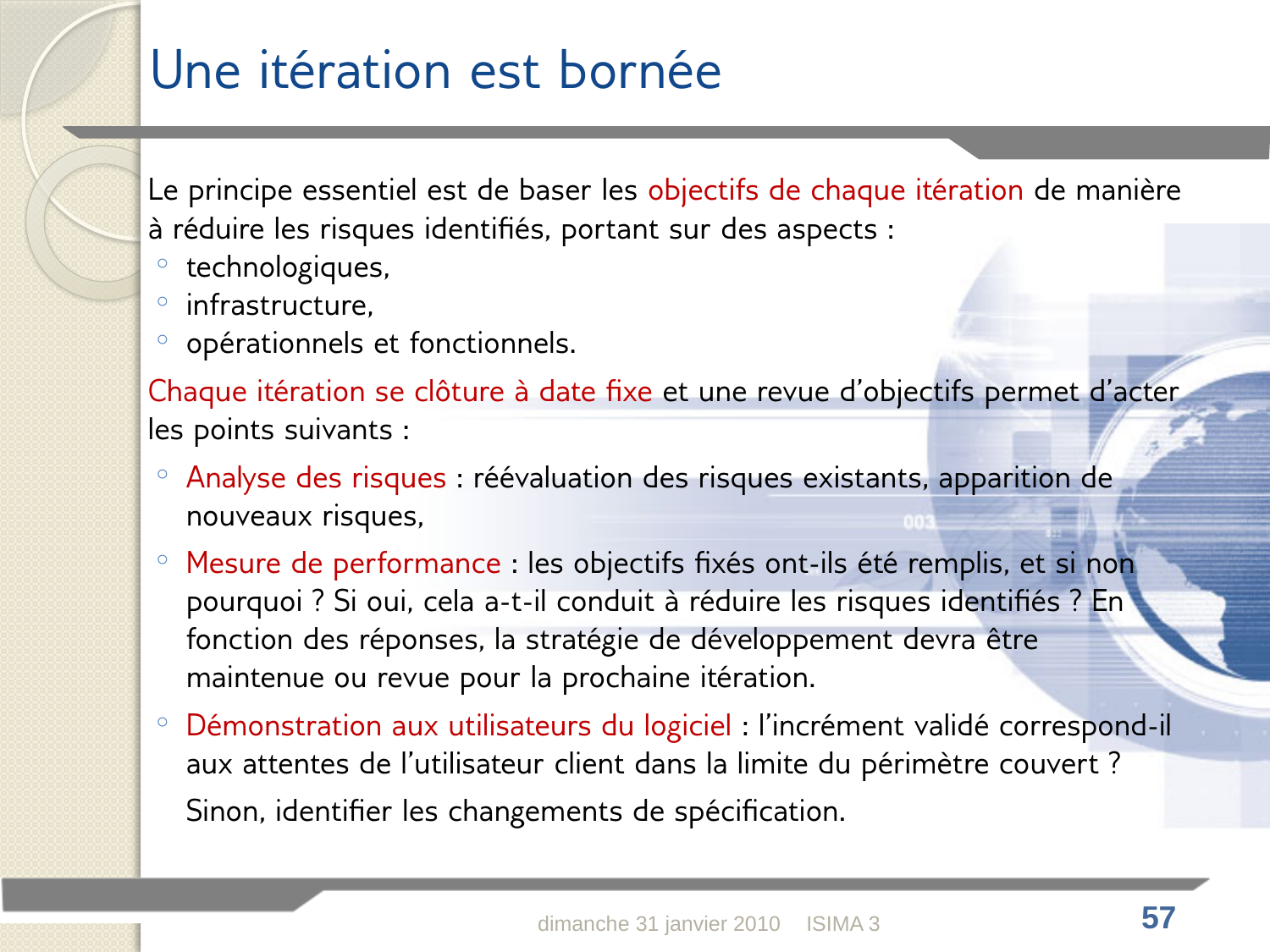

# Une itération est bornée
	Le principe essentiel est de baser les objectifs de chaque itération de manière à réduire les risques identifiés, portant sur des aspects :
technologiques,
infrastructure,
opérationnels et fonctionnels.
	Chaque itération se clôture à date fixe et une revue d’objectifs permet d’acter les points suivants :
Analyse des risques : réévaluation des risques existants, apparition de nouveaux risques,
Mesure de performance : les objectifs fixés ont-ils été remplis, et si non pourquoi ? Si oui, cela a-t-il conduit à réduire les risques identifiés ? En fonction des réponses, la stratégie de développement devra être maintenue ou revue pour la prochaine itération.
Démonstration aux utilisateurs du logiciel : l’incrément validé correspond-il aux attentes de l’utilisateur client dans la limite du périmètre couvert ?
	Sinon, identifier les changements de spécification.

dimanche 31 janvier 2010
ISIMA 3